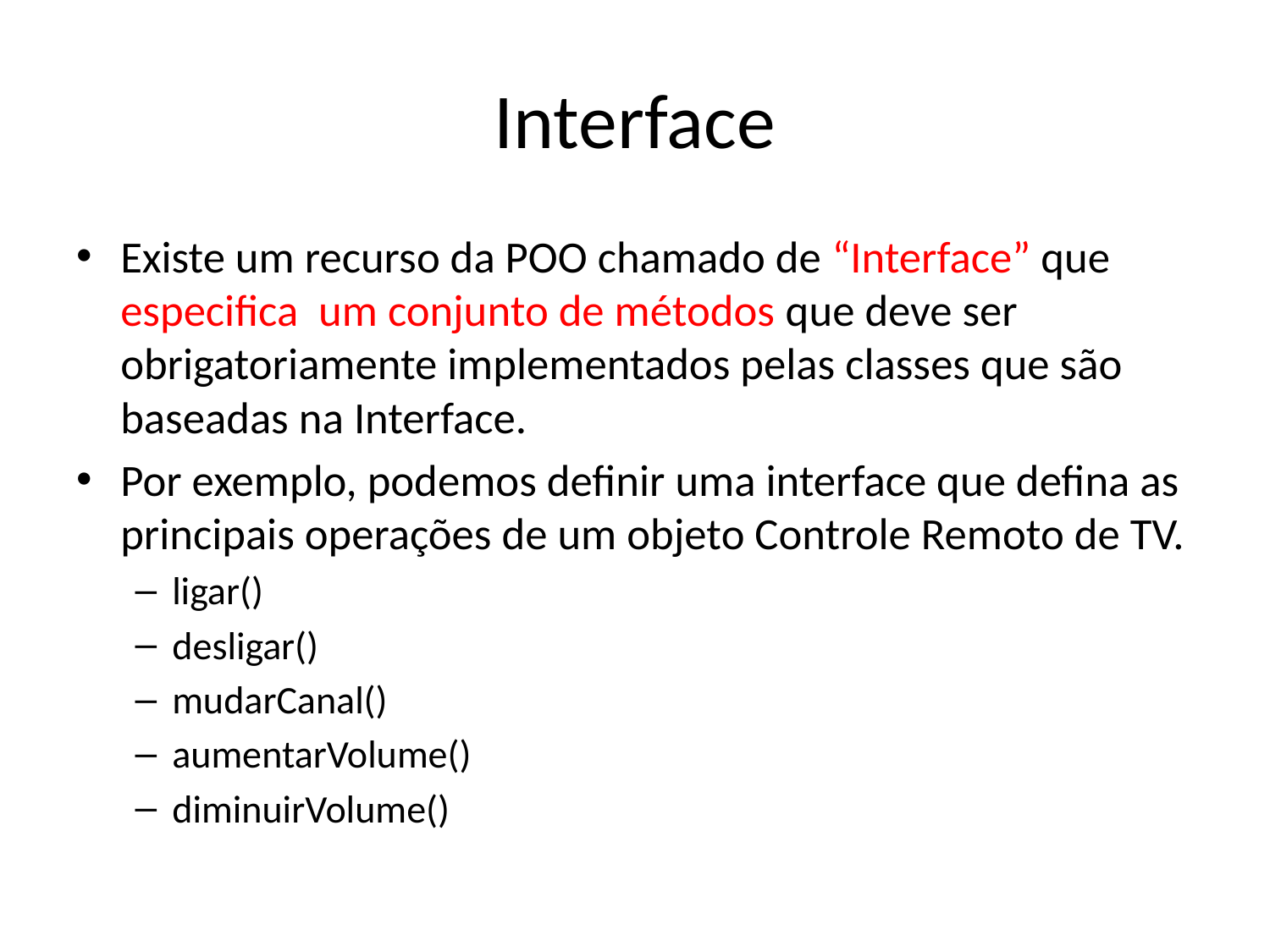

# Interface
Existe um recurso da POO chamado de “Interface” que especifica  um conjunto de métodos que deve ser obrigatoriamente implementados pelas classes que são baseadas na Interface.
Por exemplo, podemos definir uma interface que defina as principais operações de um objeto Controle Remoto de TV.
ligar()
desligar()
mudarCanal()
aumentarVolume()
diminuirVolume()